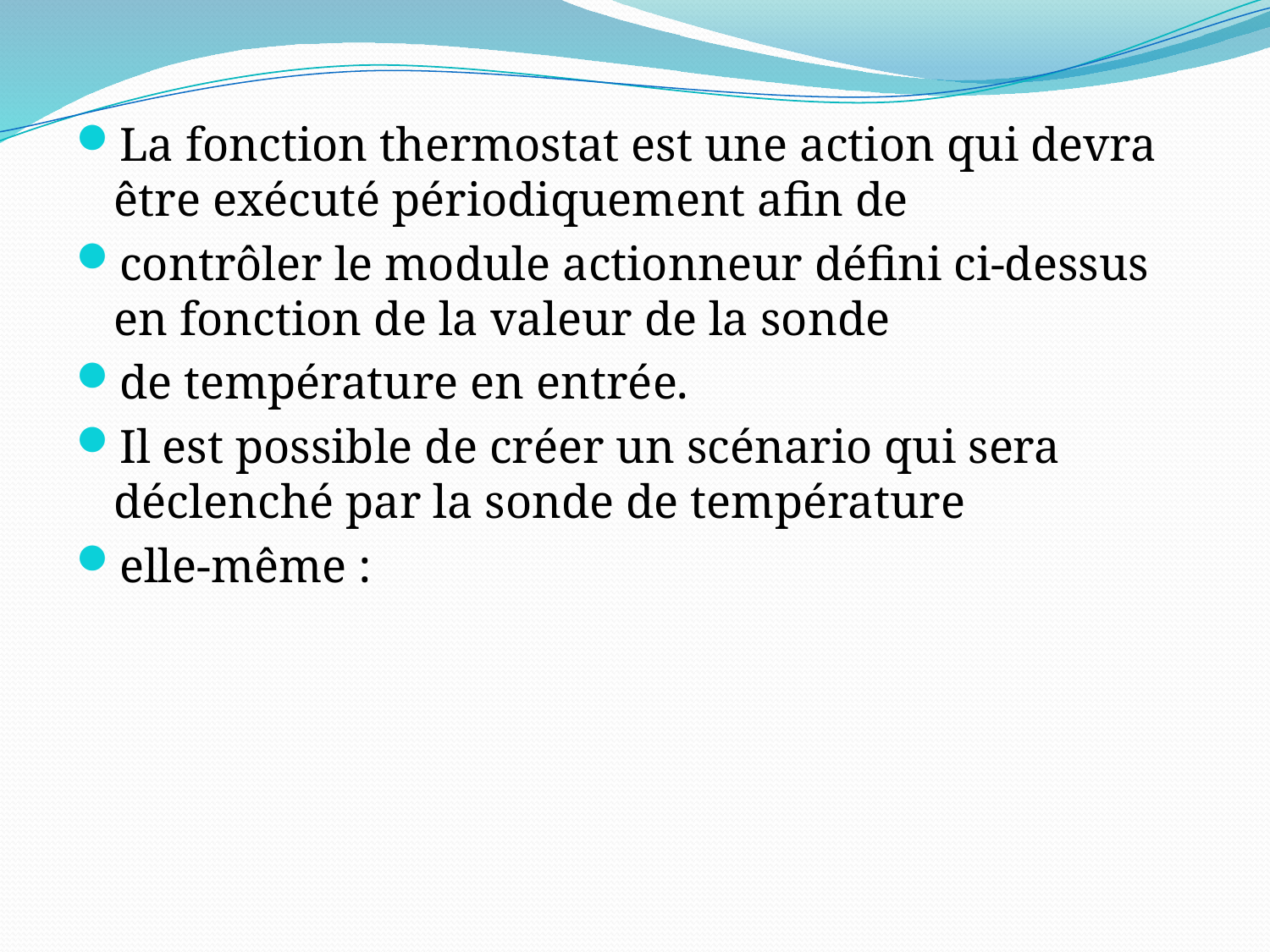

La fonction thermostat est une action qui devra être exécuté périodiquement afin de
contrôler le module actionneur défini ci-dessus en fonction de la valeur de la sonde
de température en entrée.
Il est possible de créer un scénario qui sera déclenché par la sonde de température
elle-même :